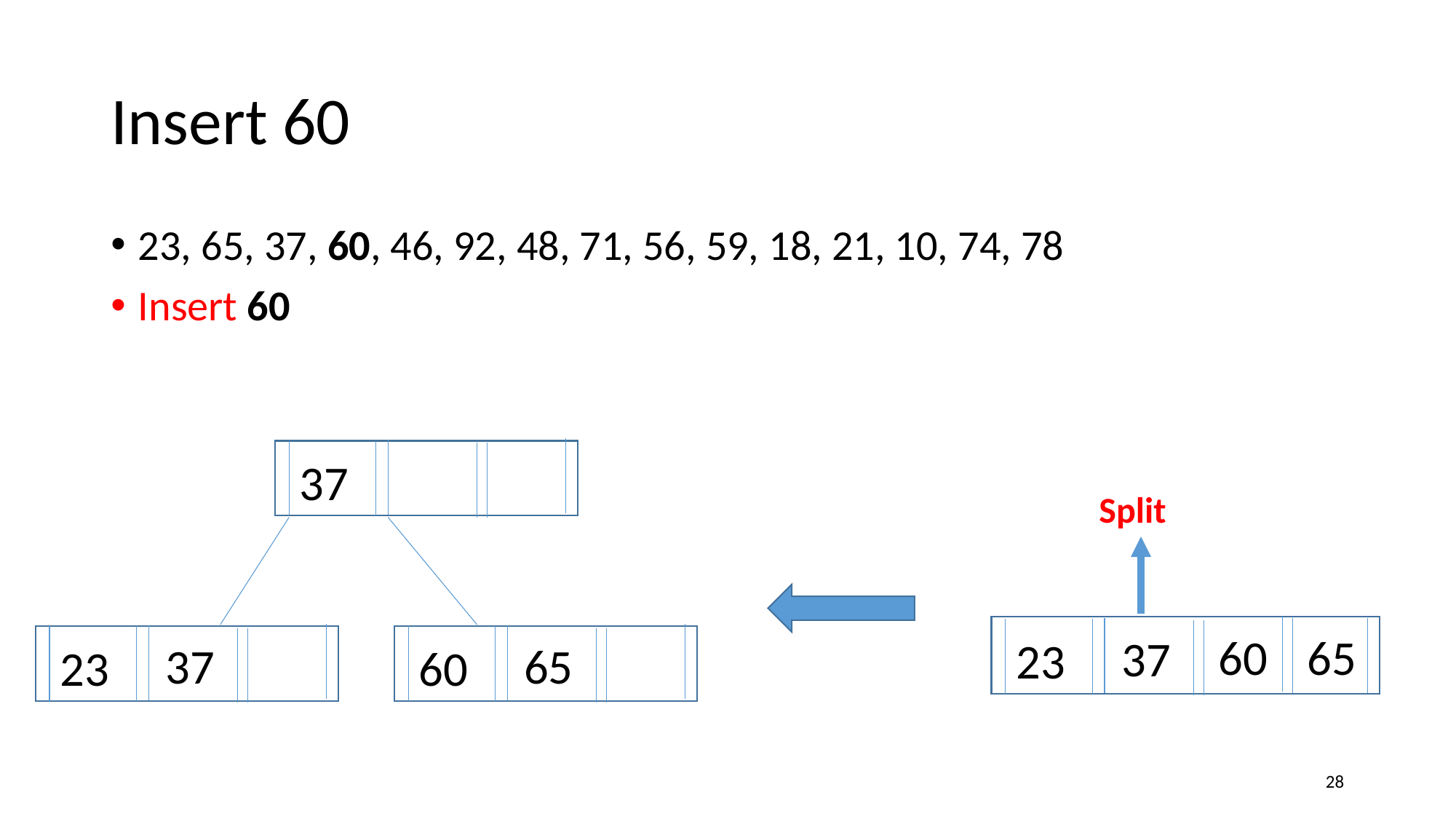

# Insert 60
23, 65, 37, 60, 46, 92, 48, 71, 56, 59, 18, 21, 10, 74, 78
Insert 60

37
Split

60
65
37
23

65
60

37
23
28